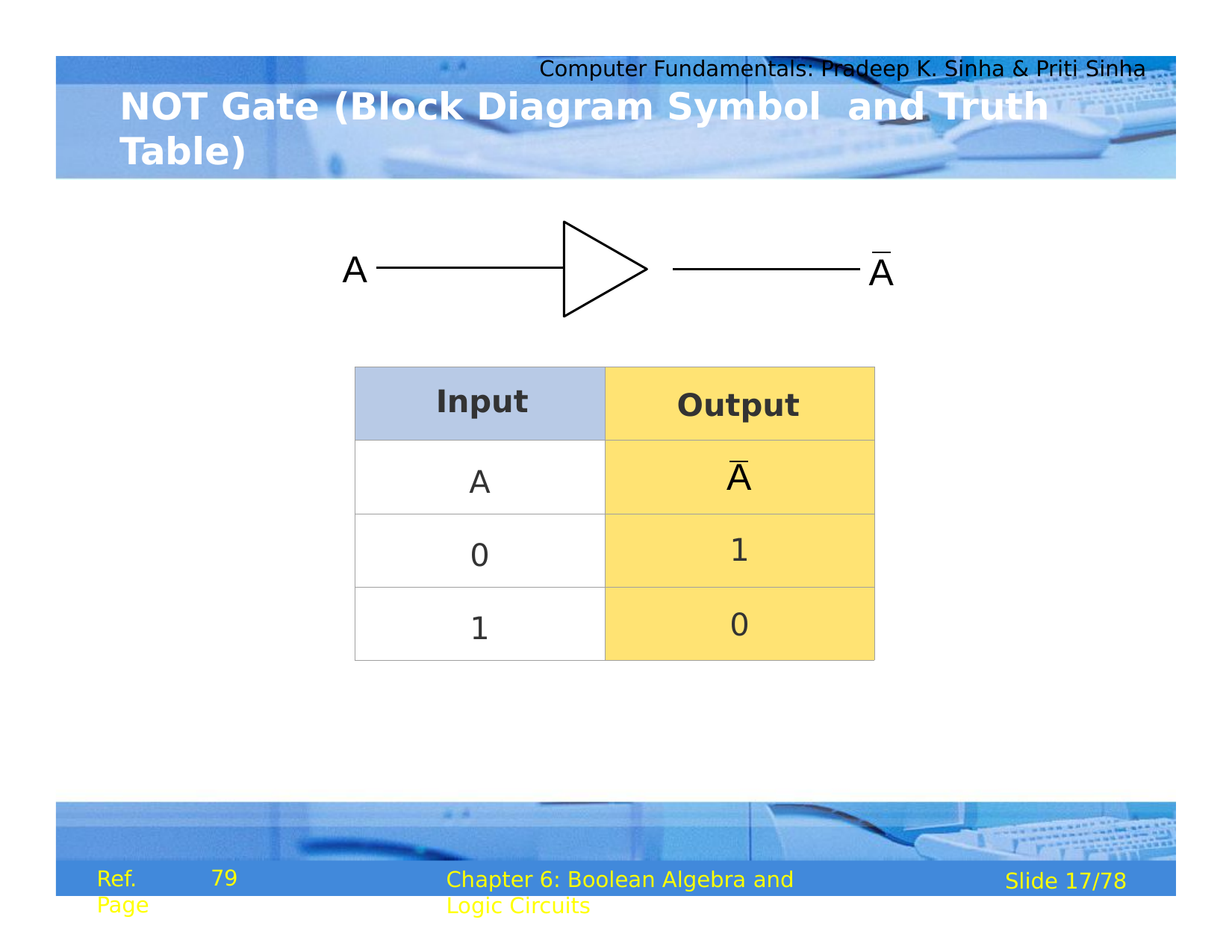

Computer Fundamentals: Pradeep K. Sinha & Priti Sinha
# NOT Gate (Block Diagram Symbol  and Truth Table)

A
A

| Input | Output |
| --- | --- |
| A | A |
| 0 | 1 |
| 1 | 0 |

79
Ref. Page
Chapter 6: Boolean Algebra and Logic Circuits
Slide 17/78